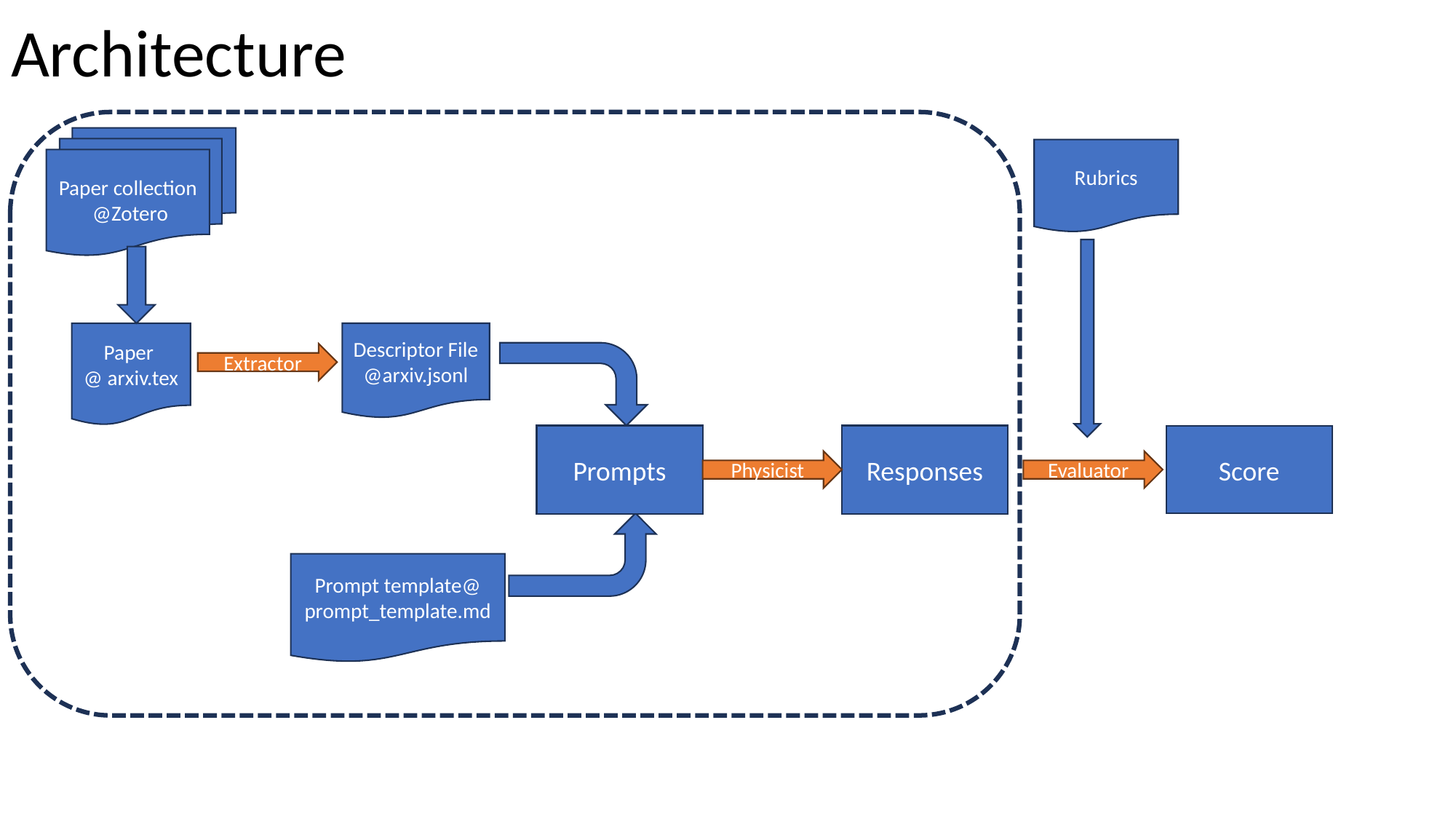

# Architecture

Paper collection
 @Zotero
Rubrics

Descriptor File
@arxiv.jsonl
Paper
@ arxiv.tex
Extractor
Responses
Prompts
Score
Physicist
Evaluator

Prompt template@ prompt_template.md